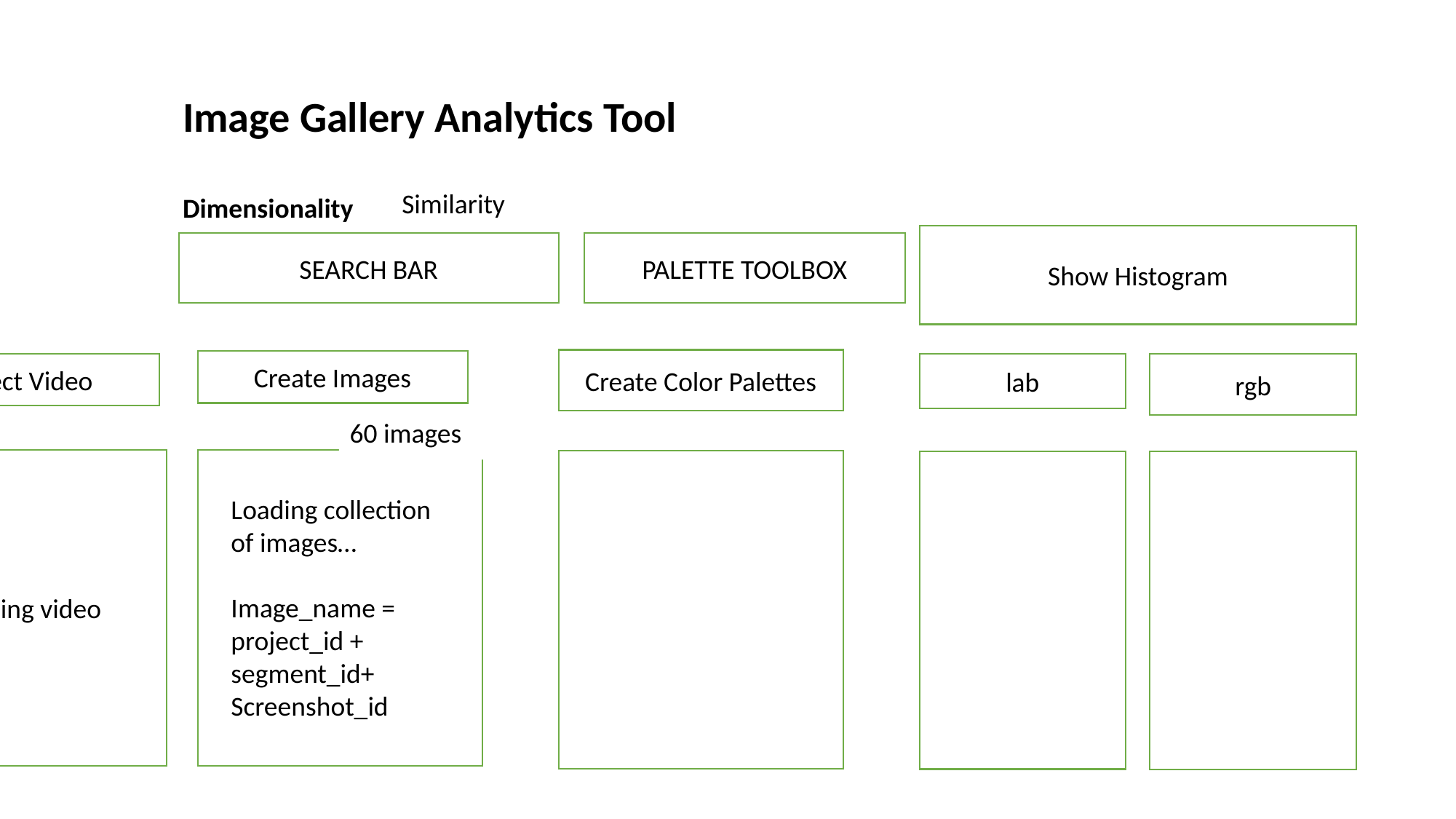

Image Gallery Analytics Tool
Similarity
Dimensionality
Show Histogram
SEARCH BAR
PALETTE TOOLBOX
Create Color Palettes
Create Images
Select Video
lab
rgb
60 images
Loading video

Loading collection of images…

Image_name = project_id +
segment_id+
Screenshot_id